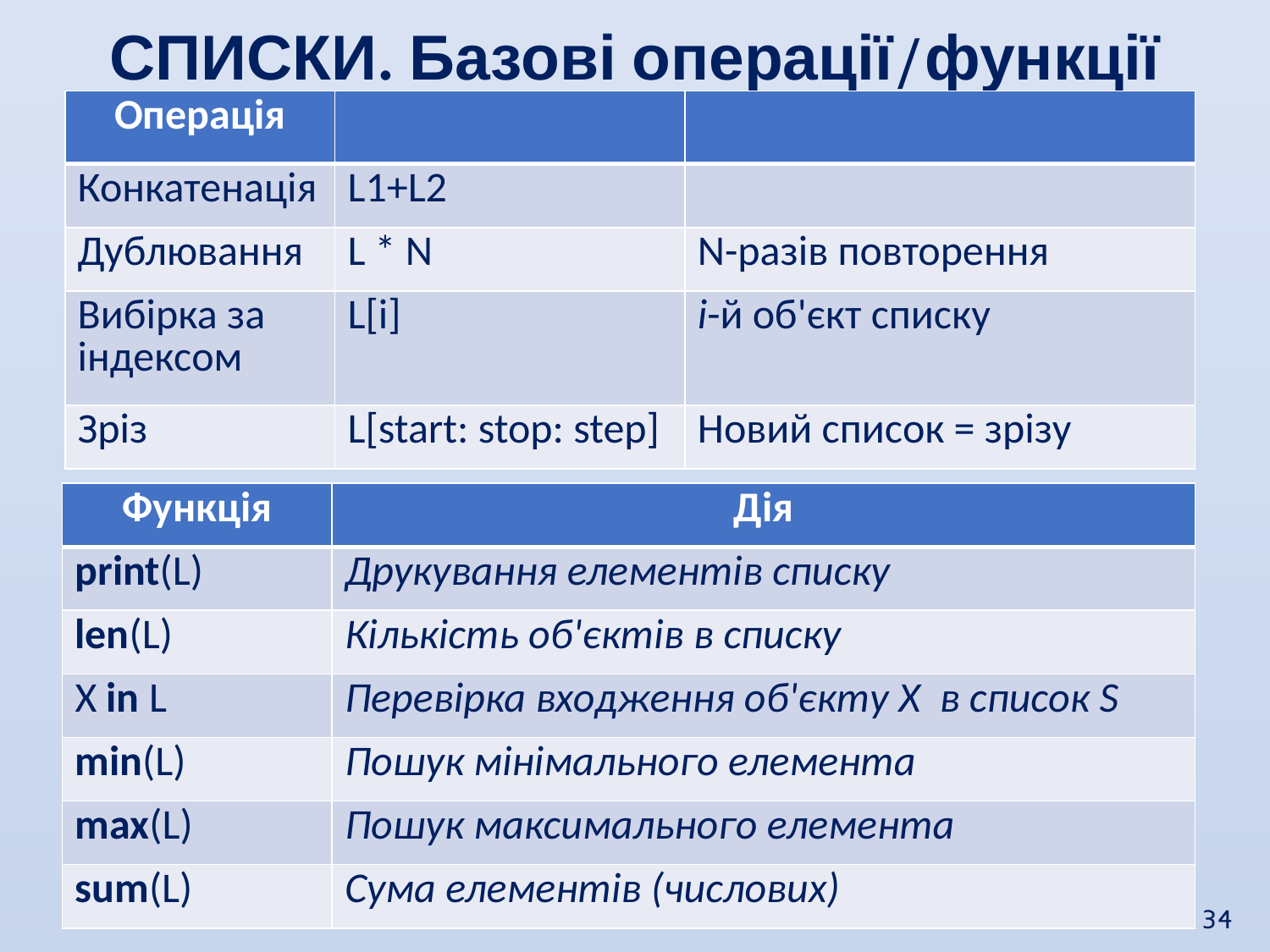

СПИСКИ. Базові операції/функції
| Операція |  |  |
| --- | --- | --- |
| Конкатенація | L1+L2 |  |
| Дублювання | L \* N | N-разів повторення |
| Вибірка за індексом | L[i] | i-й об'єкт списку |
| Зріз | L[start: stop: step] | Новий список = зрізу |
| Функція | Дія |
| --- | --- |
| print(L) | Друкування елементів списку |
| len(L) | Кількість об'єктів в списку |
| X in L | Перевірка входження об'єкту X в список S |
| min(L) | Пошук мінімального елемента |
| max(L) | Пошук максимального елемента |
| sum(L) | Сума елементів (числових) |
34